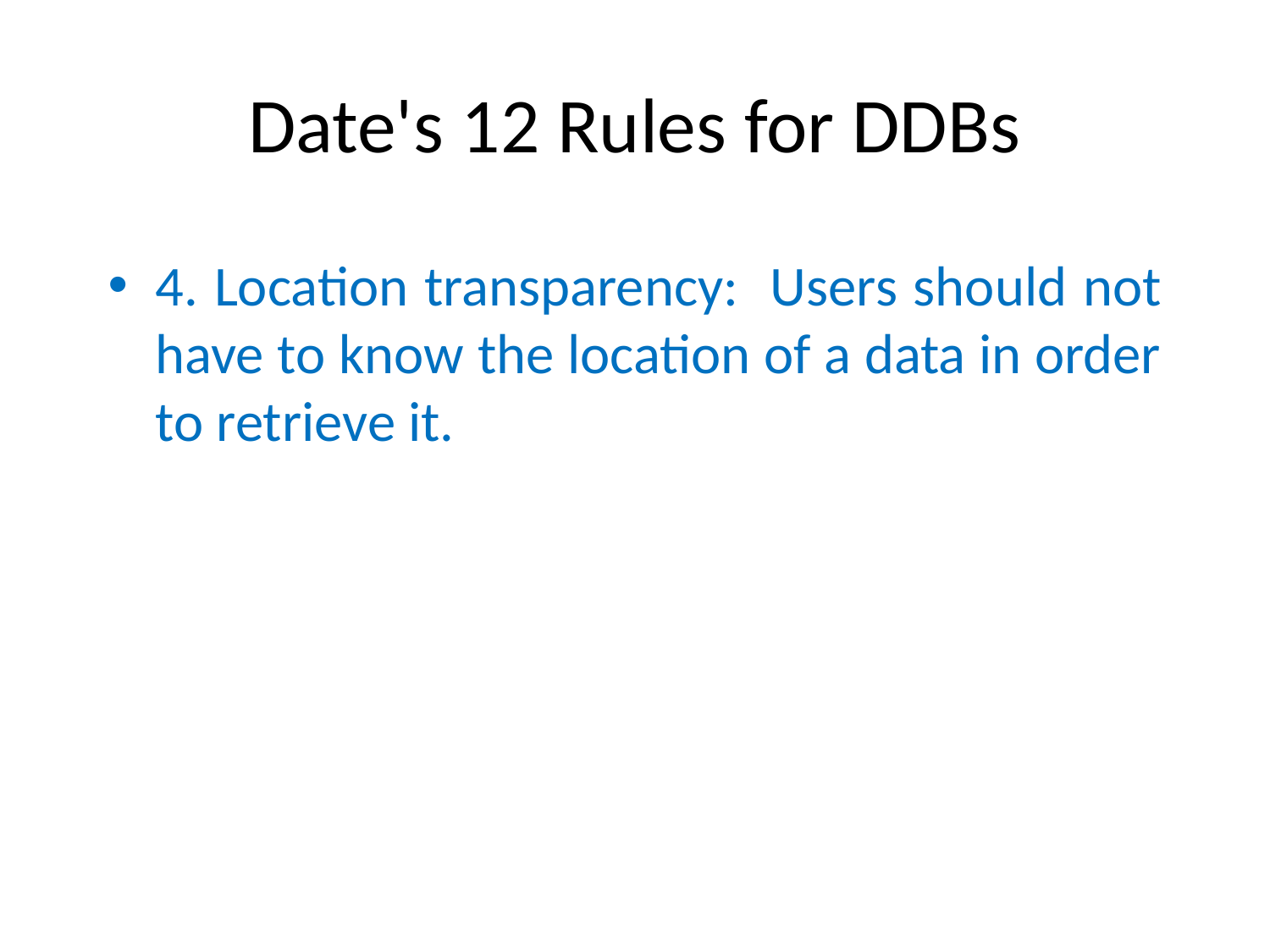

# Date's 12 Rules for DDBs
4. Location transparency:  Users should not have to know the location of a data in order to retrieve it.